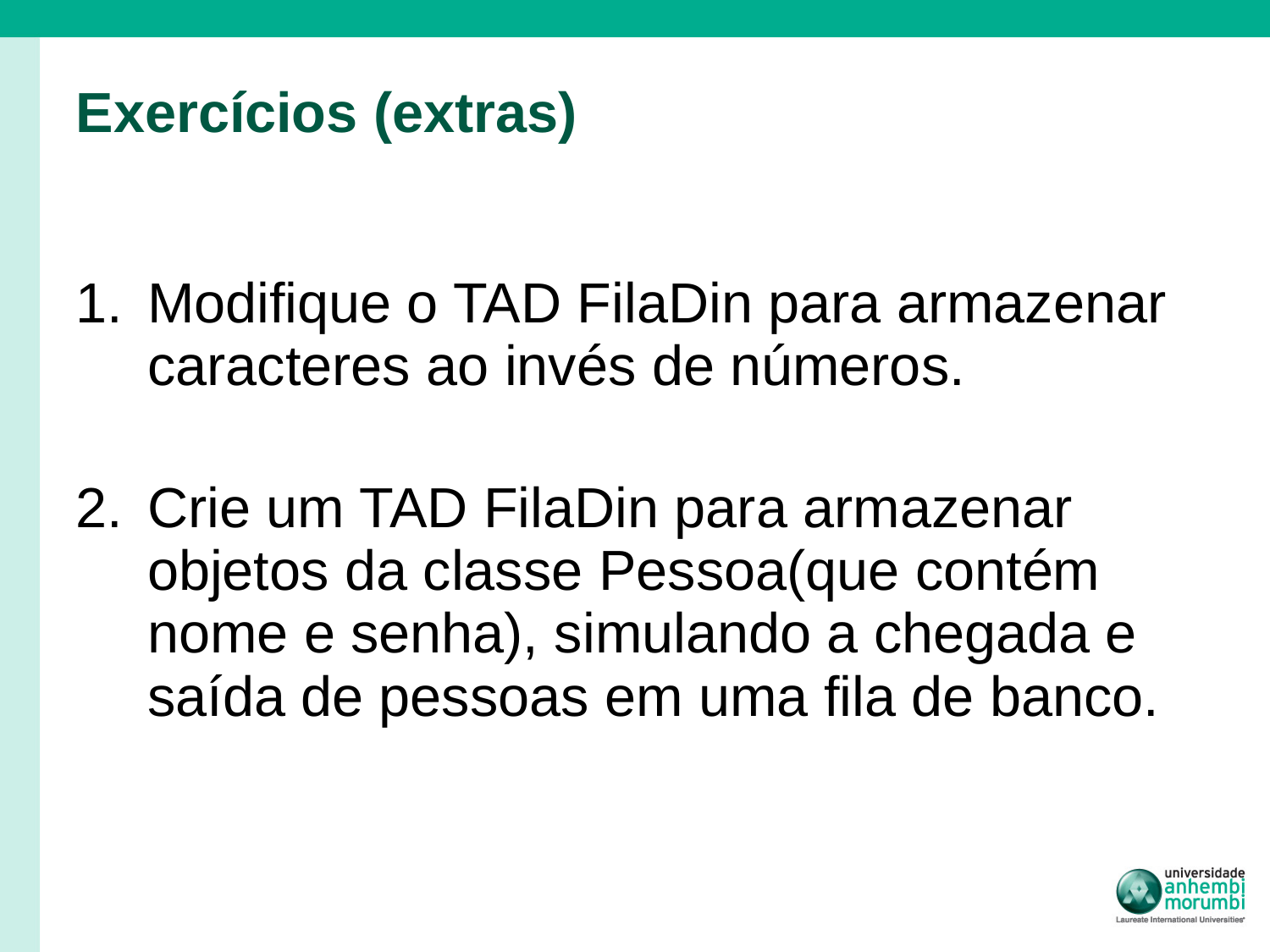

# Exercícios (extras)
Modifique o TAD FilaDin para armazenar caracteres ao invés de números.
Crie um TAD FilaDin para armazenar objetos da classe Pessoa(que contém nome e senha), simulando a chegada e saída de pessoas em uma fila de banco.